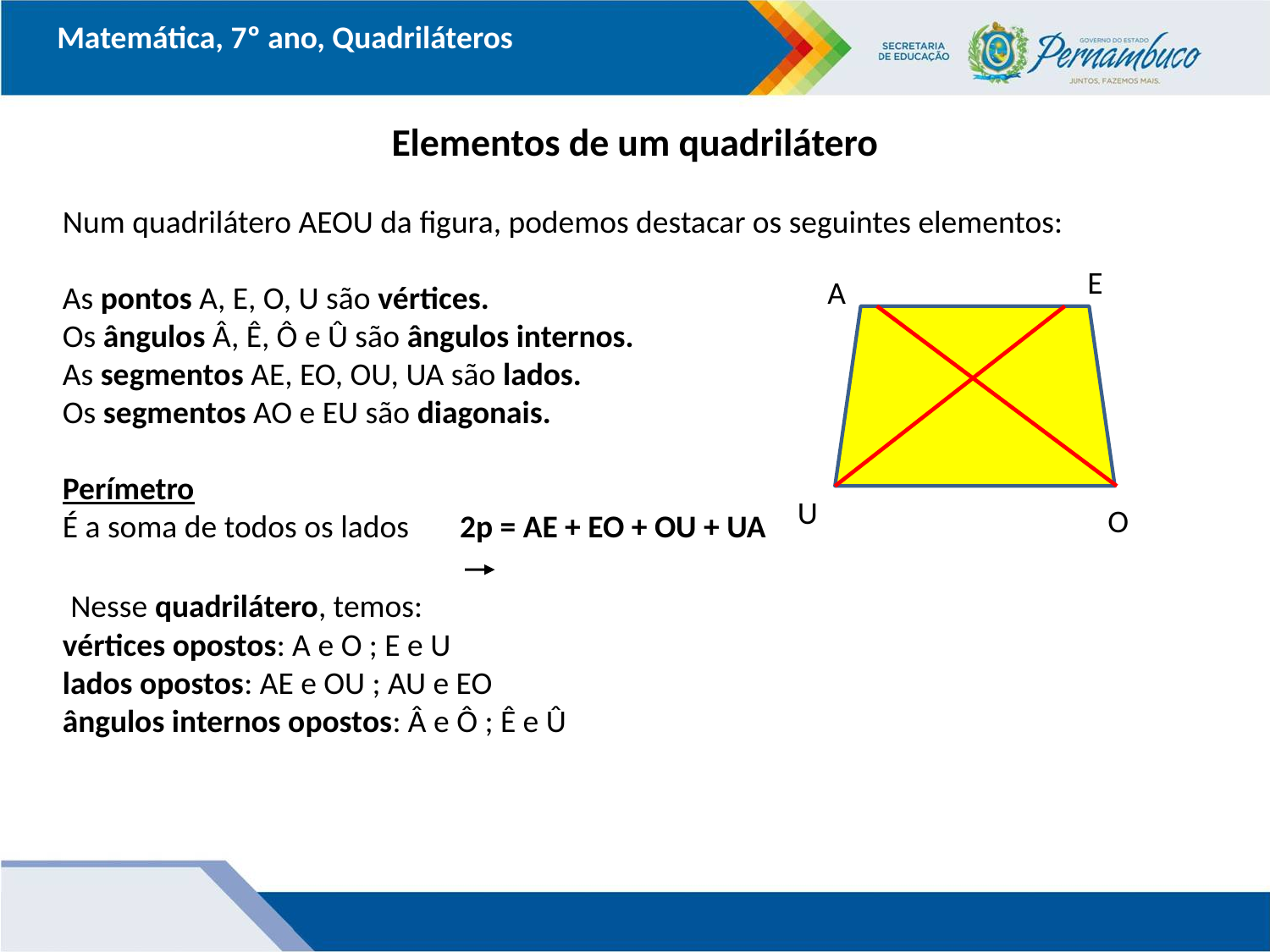

Matemática, 7º ano, Quadriláteros

Elementos de um quadrilátero

Num quadrilátero AEOU da figura, podemos destacar os seguintes elementos:

As pontos A, E, O, U são vértices.
Os ângulos Â, Ê, Ô e Û são ângulos internos.
As segmentos AE, EO, OU, UA são lados.
Os segmentos AO e EU são diagonais.

Perímetro
É a soma de todos os lados       2p = AE + EO + OU + UA

 Nesse quadrilátero, temos:
vértices opostos: A e O ; E e U
lados opostos: AE e OU ; AU e EO
ângulos internos opostos: Â e Ô ; Ê e Û

E
A

U
O